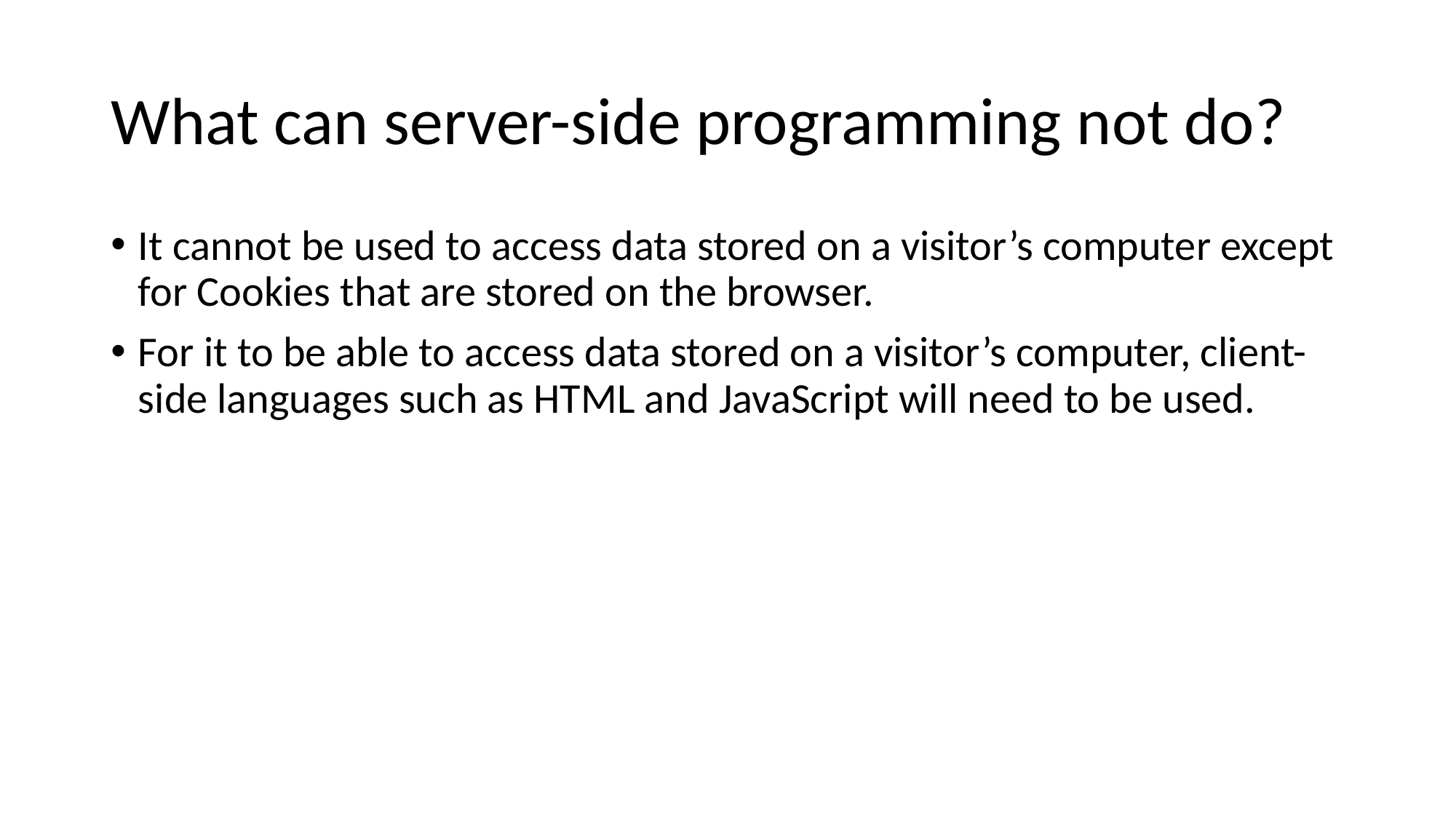

# What can server-side programming not do?
It cannot be used to access data stored on a visitor’s computer except for Cookies that are stored on the browser.
For it to be able to access data stored on a visitor’s computer, client-side languages such as HTML and JavaScript will need to be used.